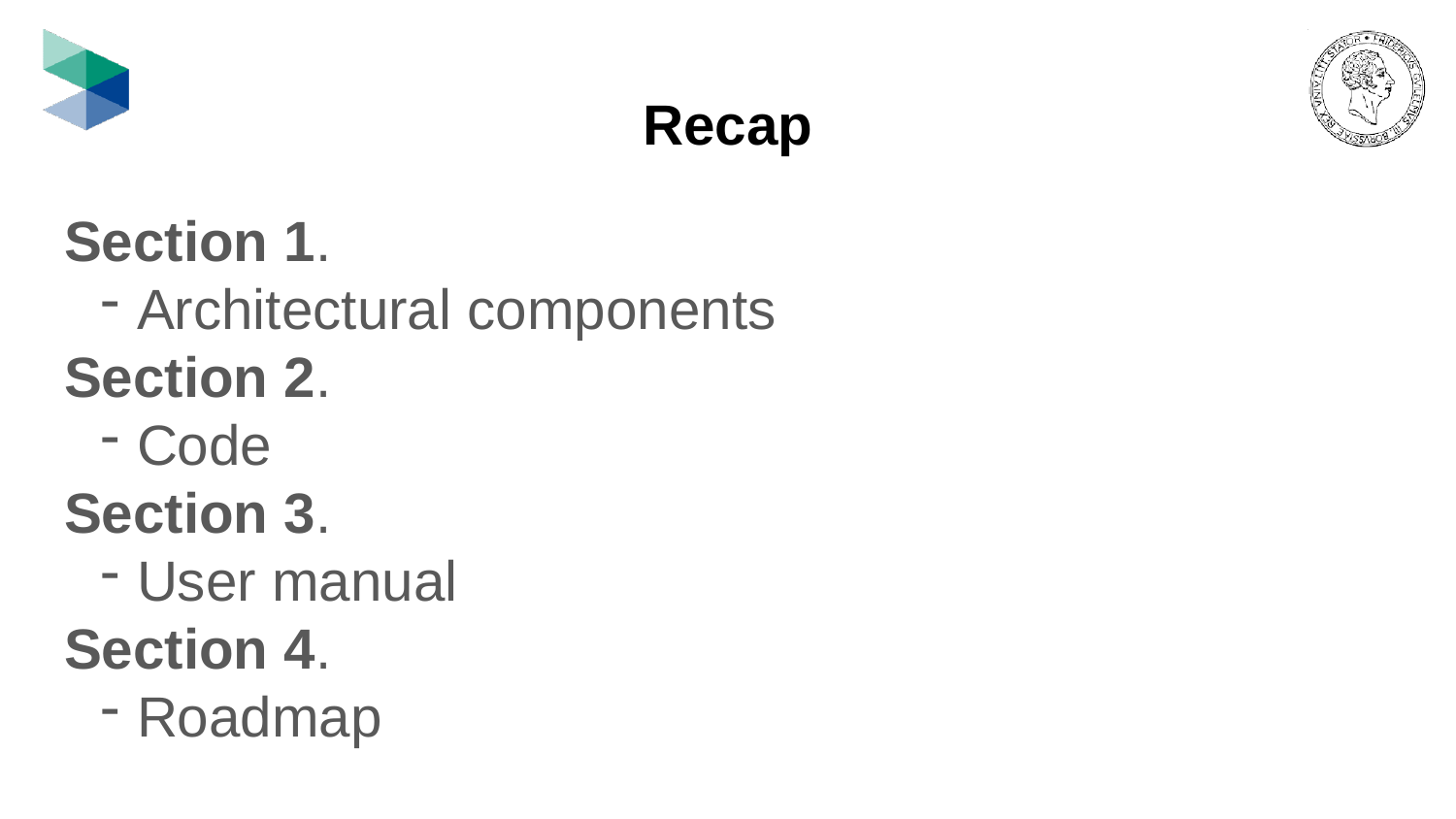

Recap

Section 1.
Architectural components
Section 2.
Code
Section 3.
User manual
Section 4.
Roadmap